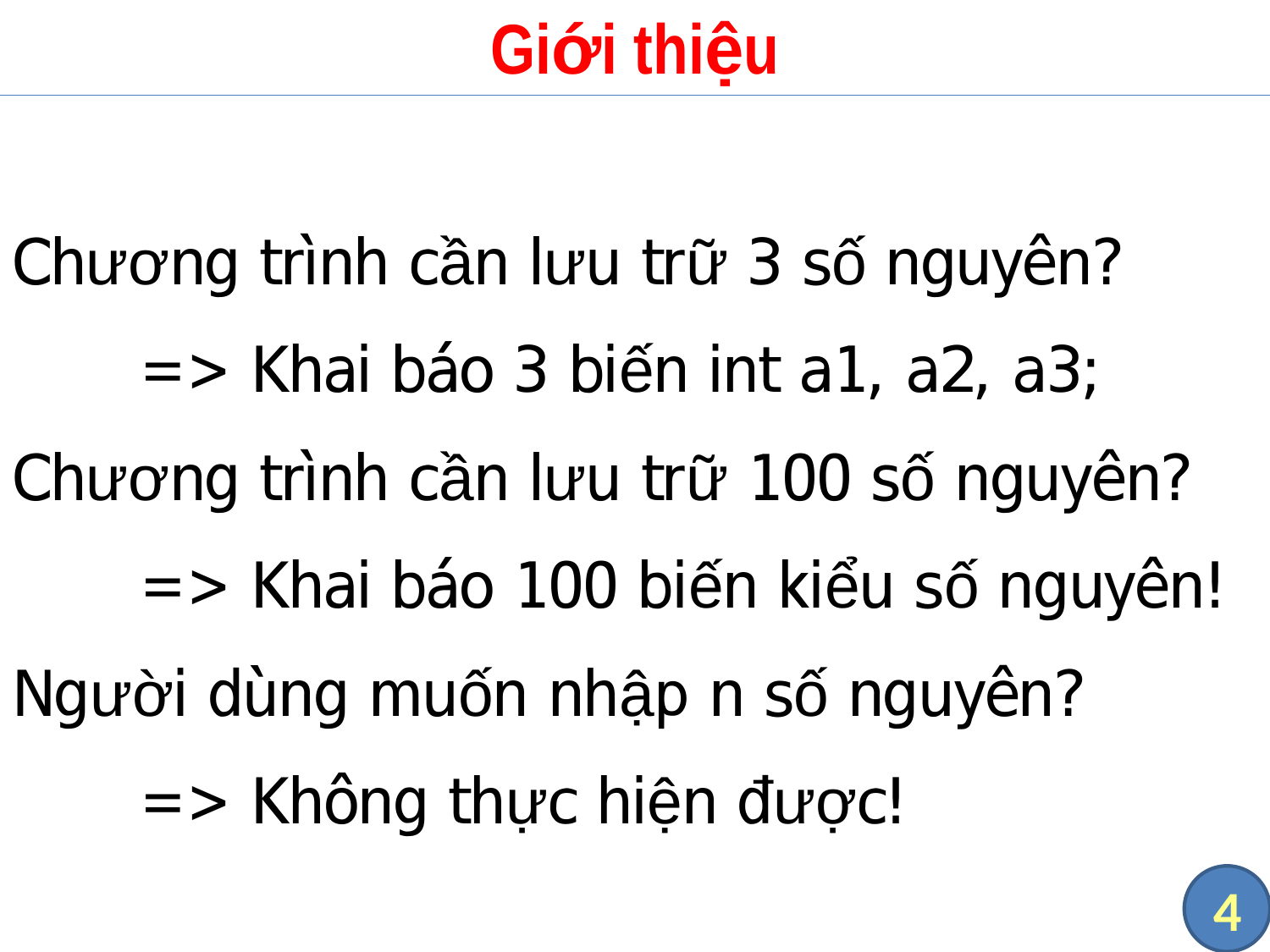

# Giới thiệu
Chương trình cần lưu trữ 3 số nguyên?
	=> Khai báo 3 biến int a1, a2, a3;
Chương trình cần lưu trữ 100 số nguyên?
	=> Khai báo 100 biến kiểu số nguyên!
Người dùng muốn nhập n số nguyên?
	=> Không thực hiện được!
4